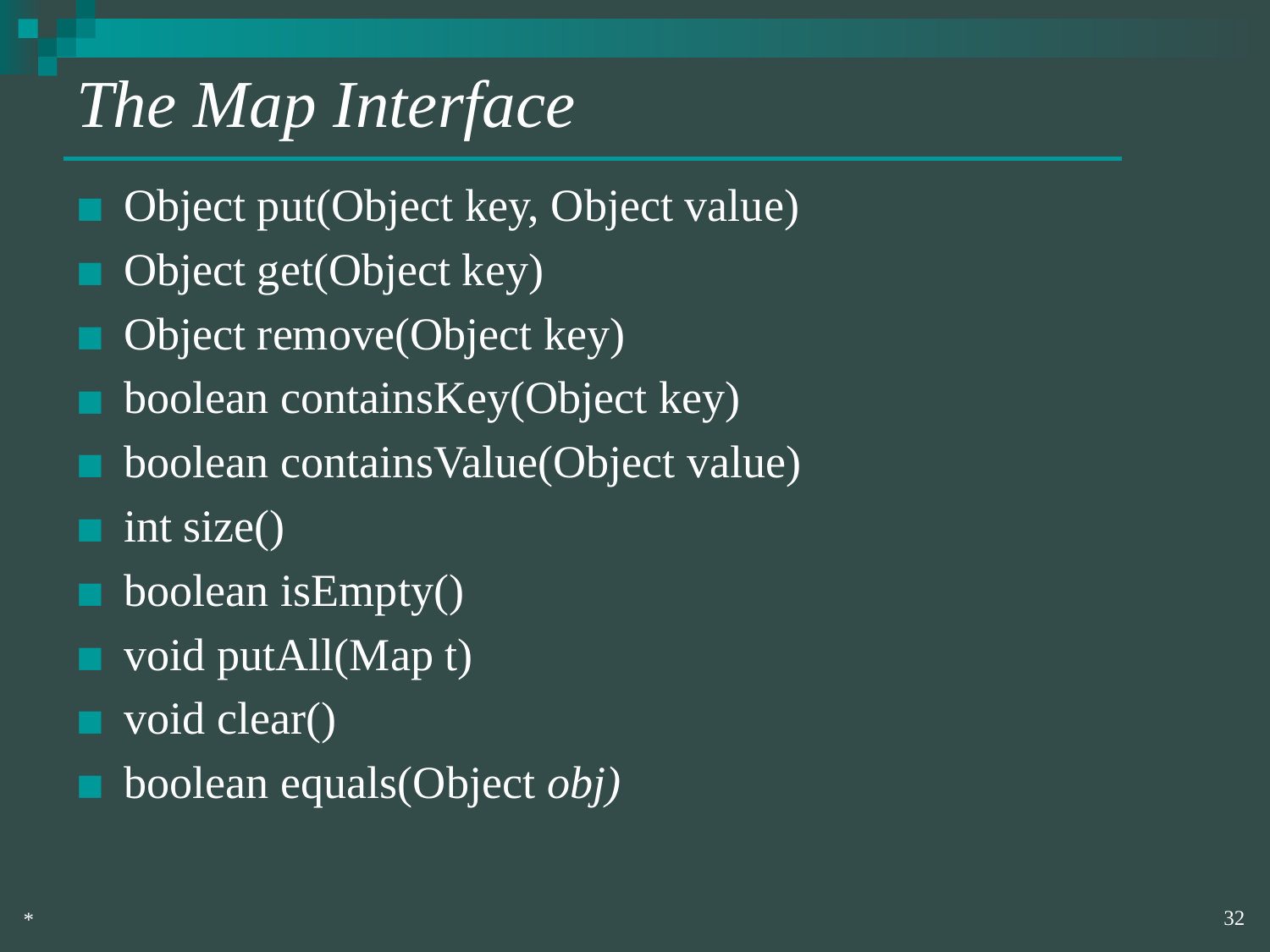

# The Map Interface
Object put(Object key, Object value)
Object get(Object key)
Object remove(Object key)
boolean containsKey(Object key)
boolean containsValue(Object value)
int size()
boolean isEmpty()
void putAll(Map t)
void clear()
boolean equals(Object obj)
32